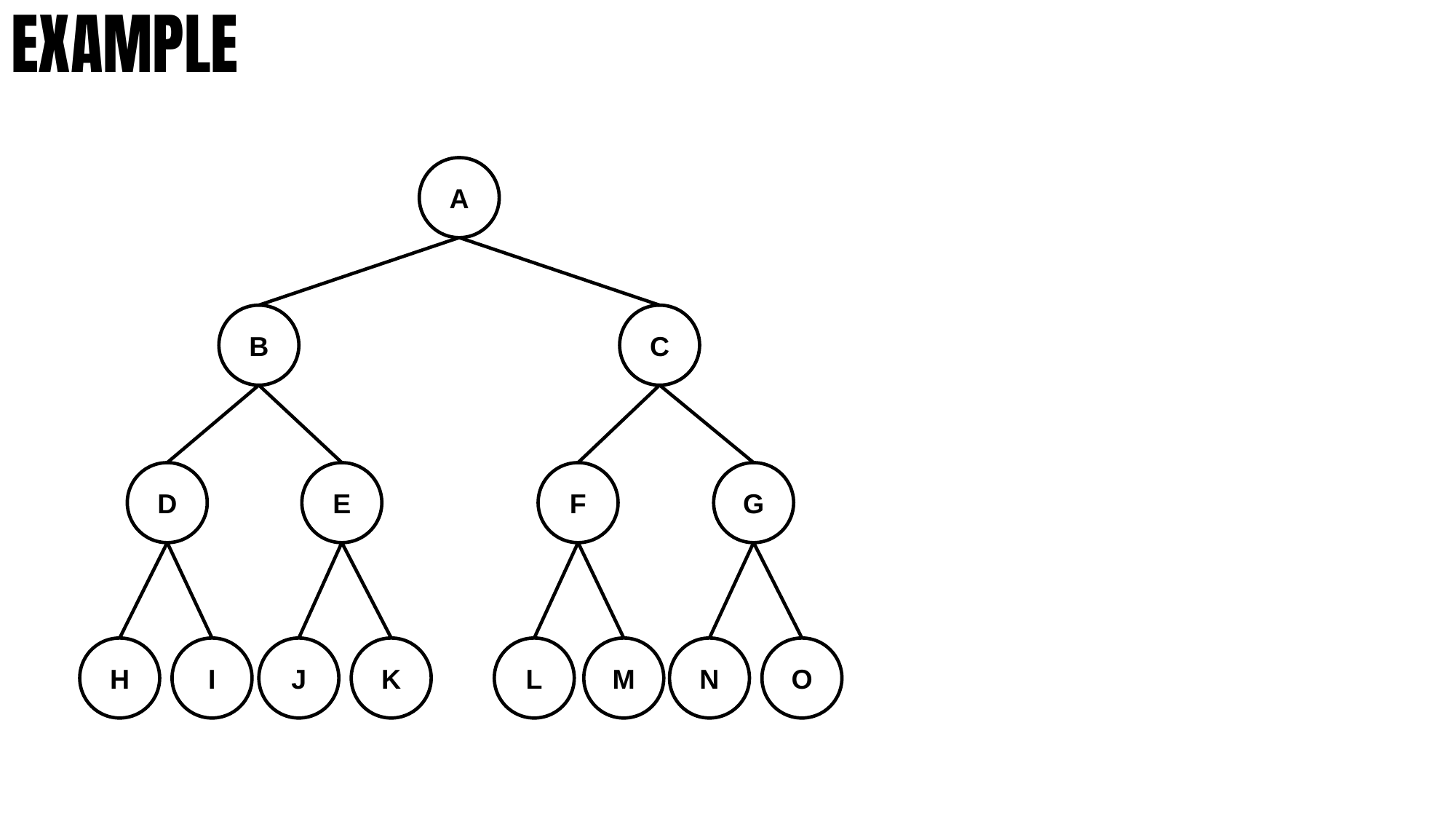

EXAMPLE

A
C
B
D
E
F
G
H
I
J
K
L
M
N
O